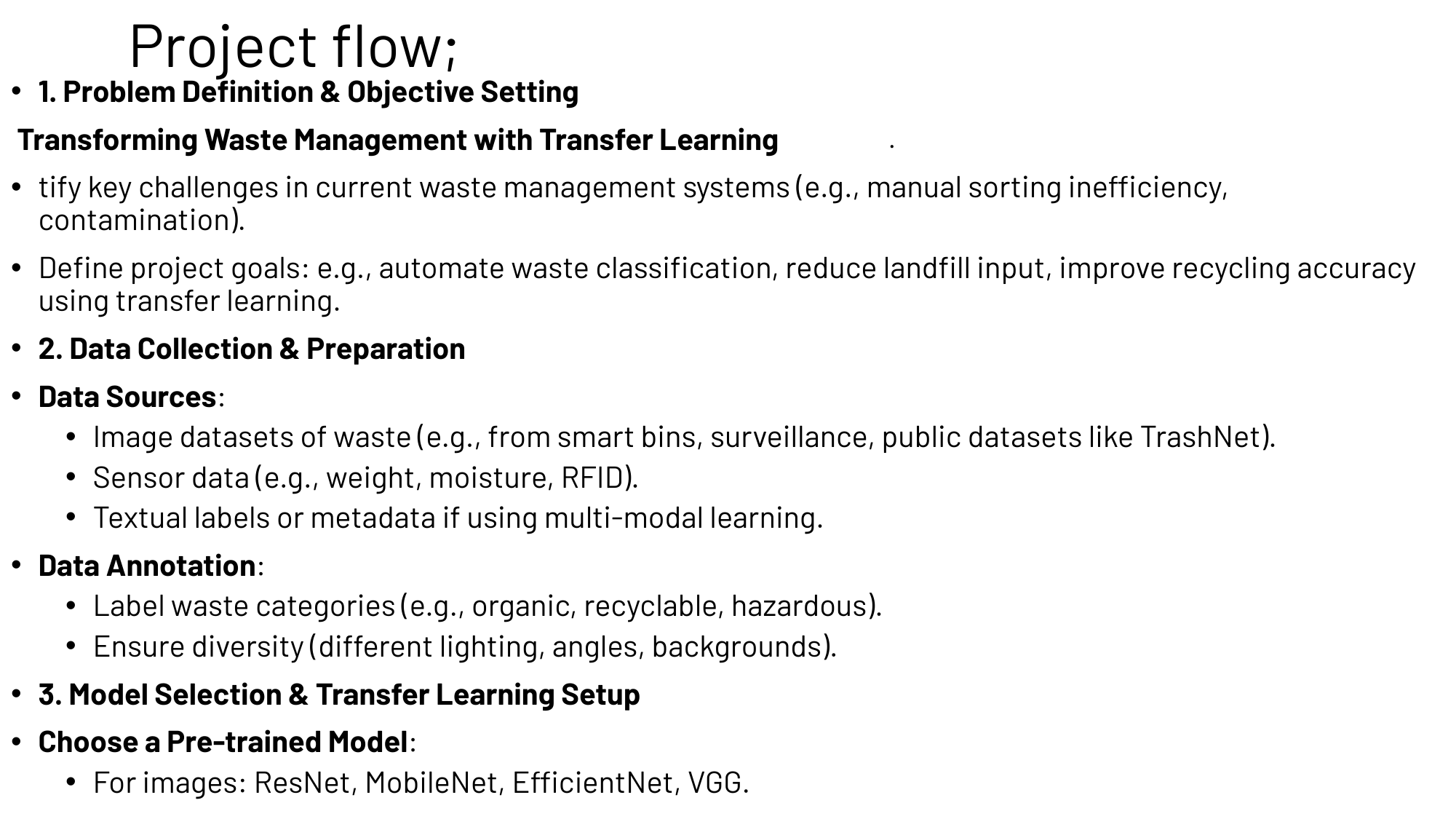

# Project flow;
1. Problem Definition & Objective Setting
 Transforming Waste Management with Transfer Learning
tify key challenges in current waste management systems (e.g., manual sorting inefficiency, contamination).
Define project goals: e.g., automate waste classification, reduce landfill input, improve recycling accuracy using transfer learning.
2. Data Collection & Preparation
Data Sources:
Image datasets of waste (e.g., from smart bins, surveillance, public datasets like TrashNet).
Sensor data (e.g., weight, moisture, RFID).
Textual labels or metadata if using multi-modal learning.
Data Annotation:
Label waste categories (e.g., organic, recyclable, hazardous).
Ensure diversity (different lighting, angles, backgrounds).
3. Model Selection & Transfer Learning Setup
Choose a Pre-trained Model:
For images: ResNet, MobileNet, EfficientNet, VGG.

.